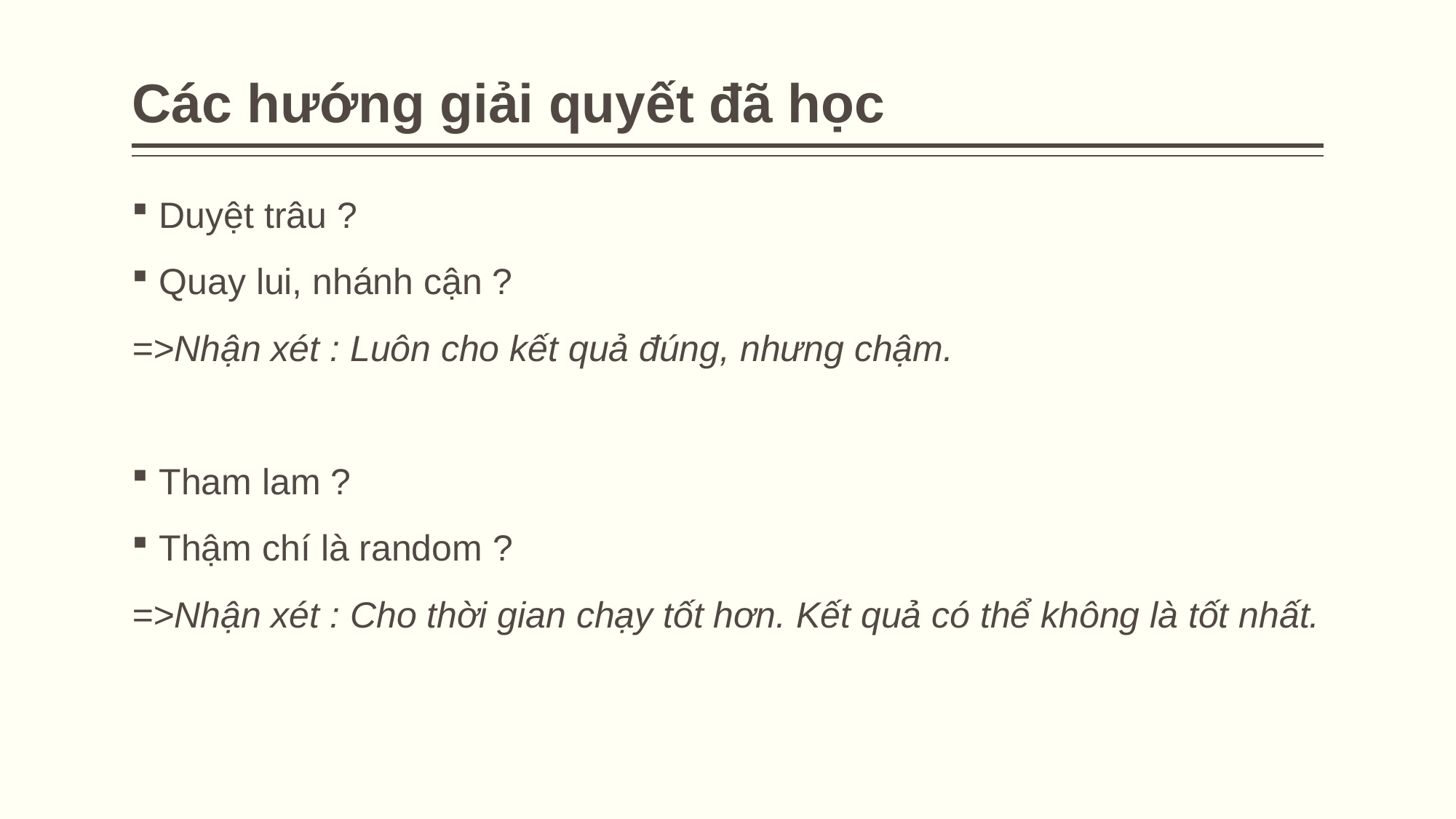

# Các hướng giải quyết đã học
Duyệt trâu ?
Quay lui, nhánh cận ?
=>Nhận xét : Luôn cho kết quả đúng, nhưng chậm.

Tham lam ?
Thậm chí là random ?
=>Nhận xét : Cho thời gian chạy tốt hơn. Kết quả có thể không là tốt nhất.